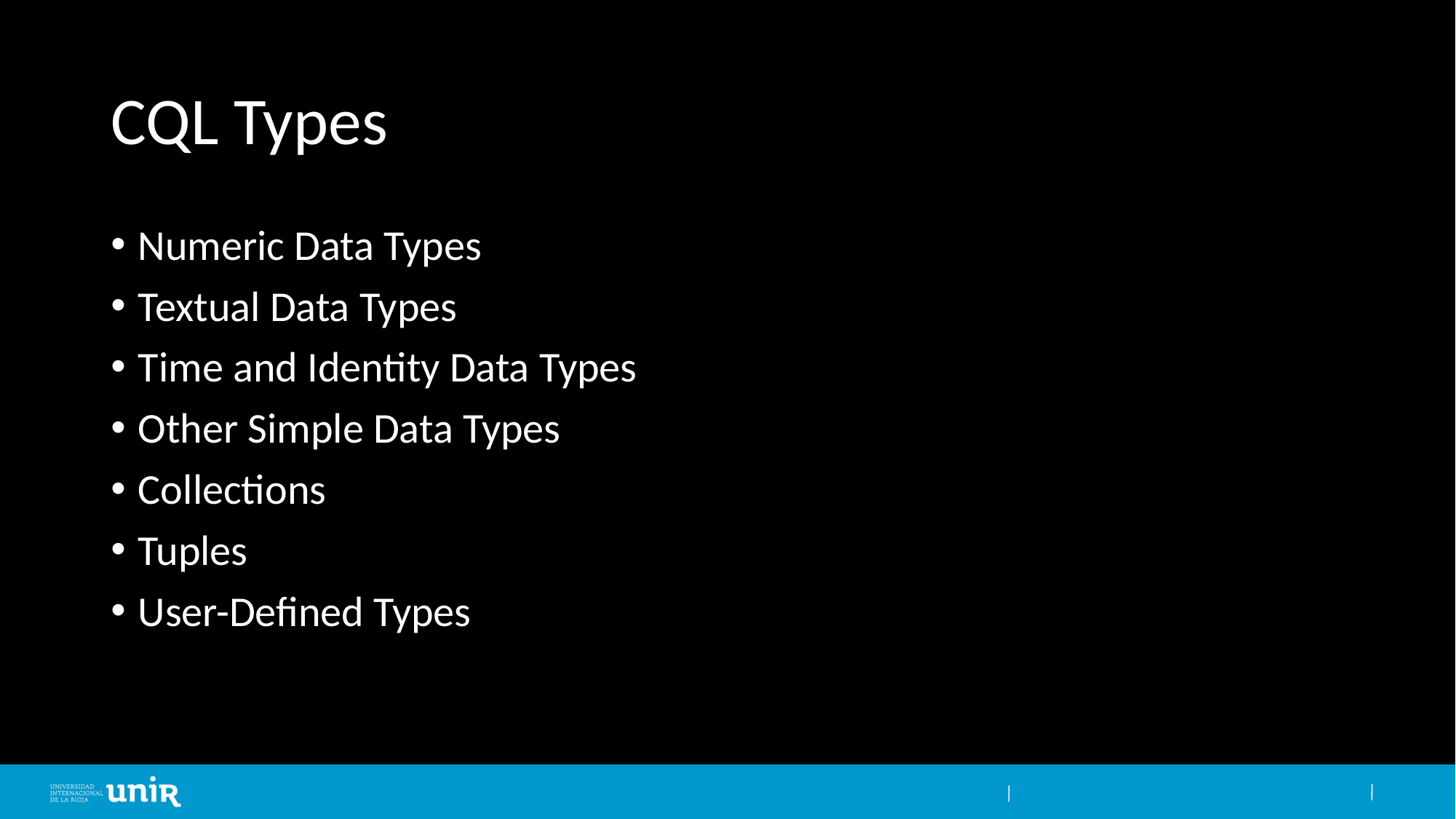

# CQL Types
Numeric Data Types
Textual Data Types
Time and Identity Data Types
Other Simple Data Types
Collections
Tuples
User-Defined Types